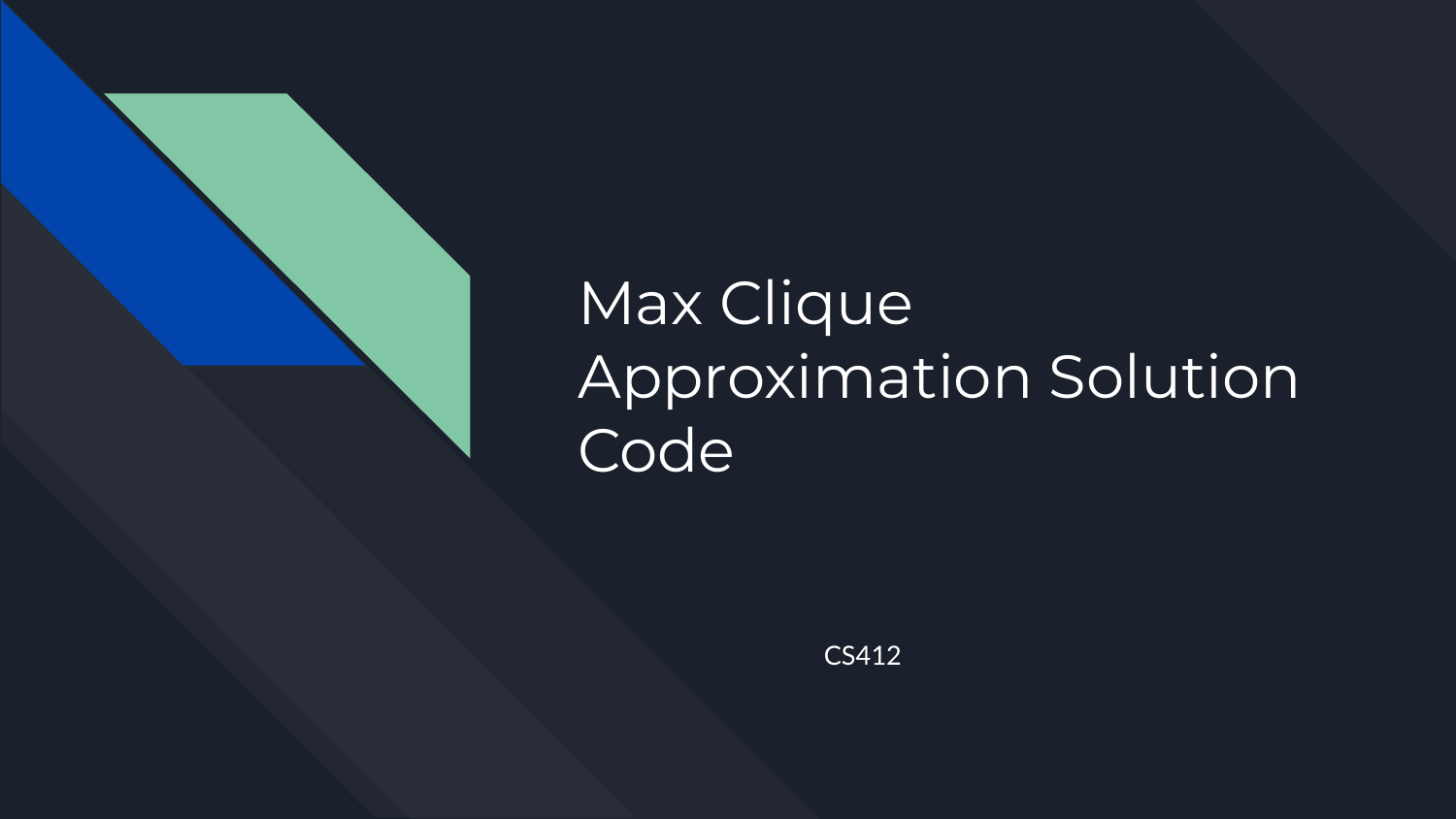

# Max Clique Approximation Solution Code
CS412